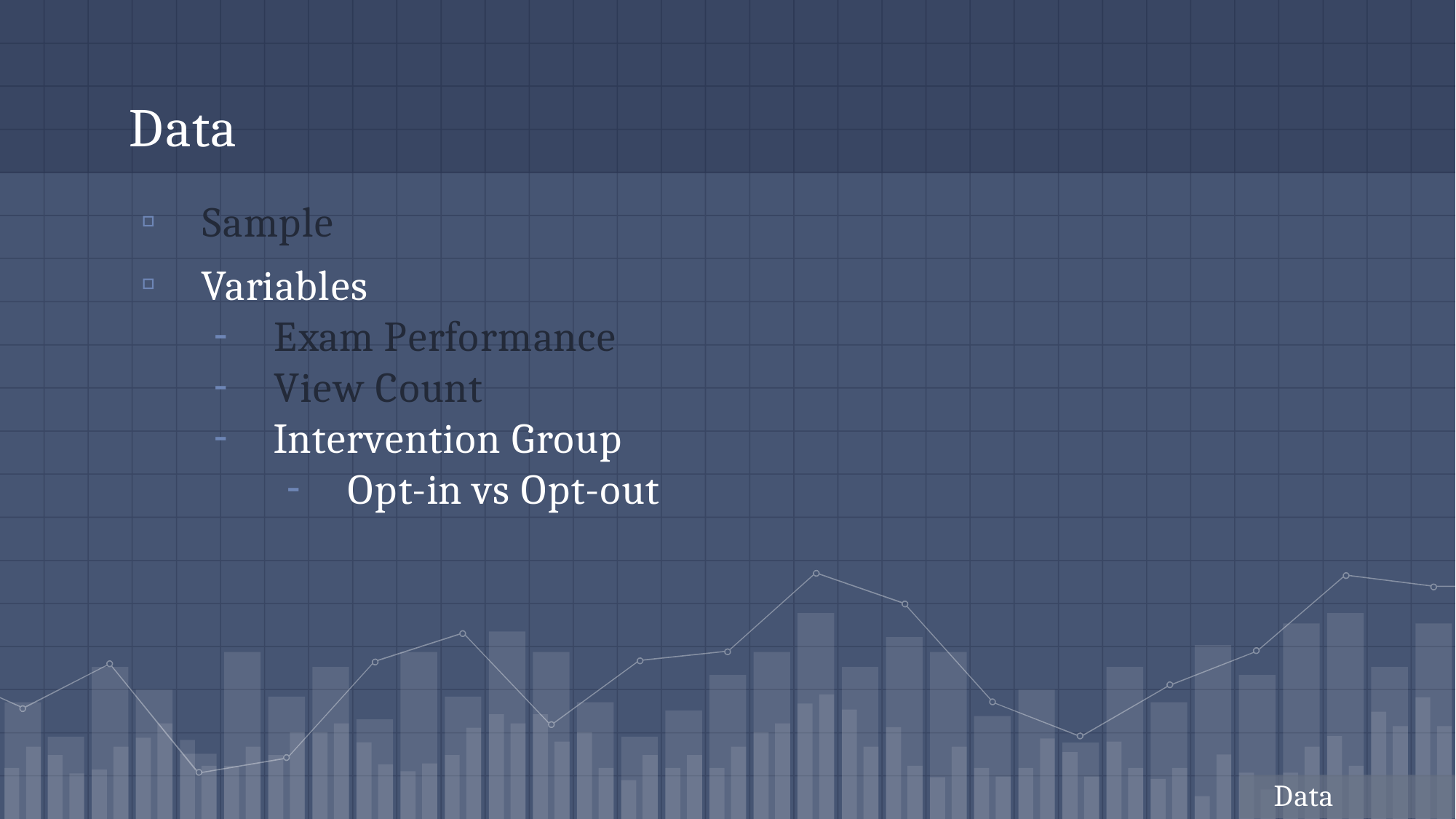

# Data
Sample
Variables
Exam Performance
View Count
Intervention Group
Opt-in vs Opt-out

Data